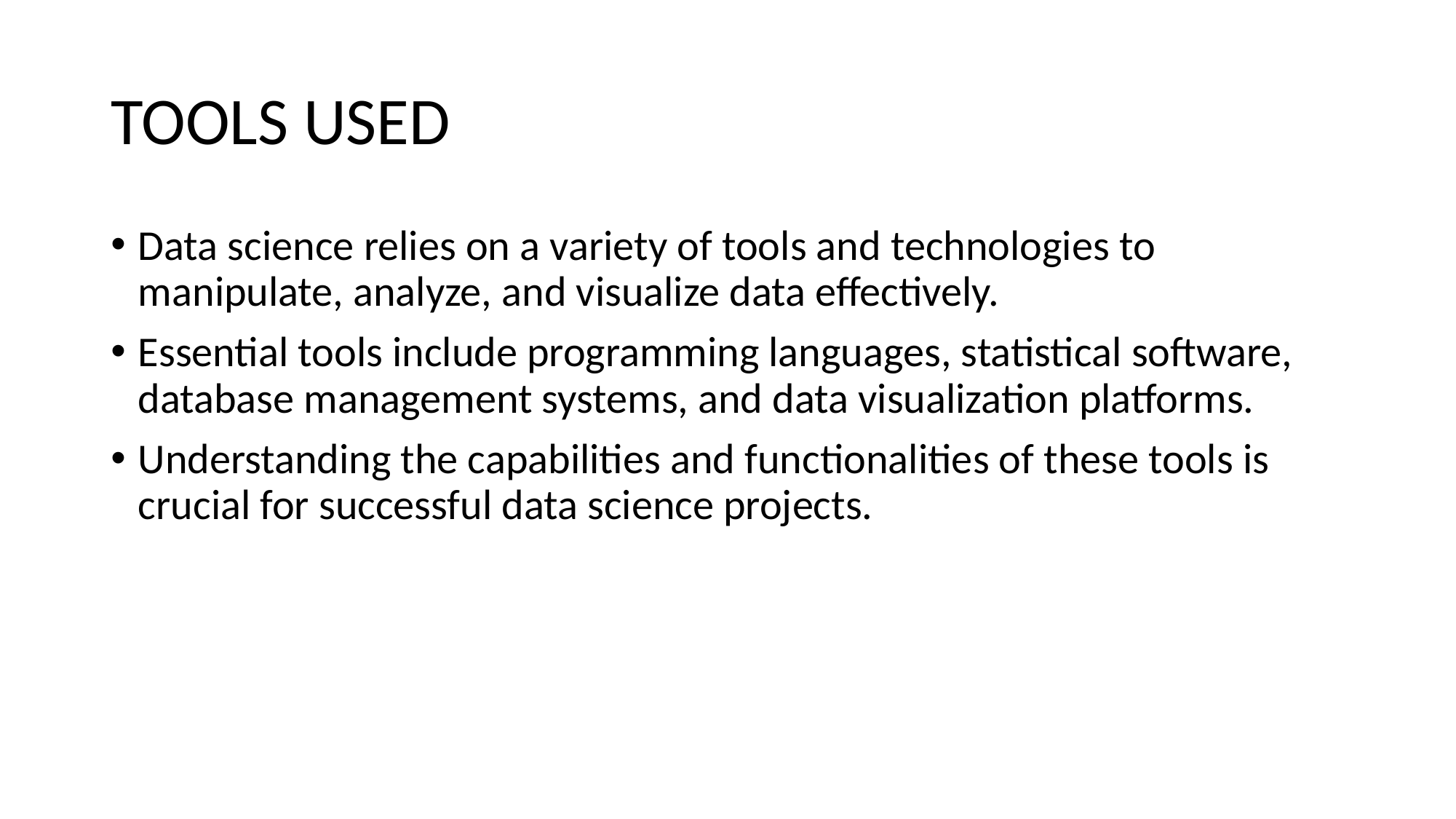

# TOOLS USED
Data science relies on a variety of tools and technologies to manipulate, analyze, and visualize data effectively.
Essential tools include programming languages, statistical software, database management systems, and data visualization platforms.
Understanding the capabilities and functionalities of these tools is crucial for successful data science projects.